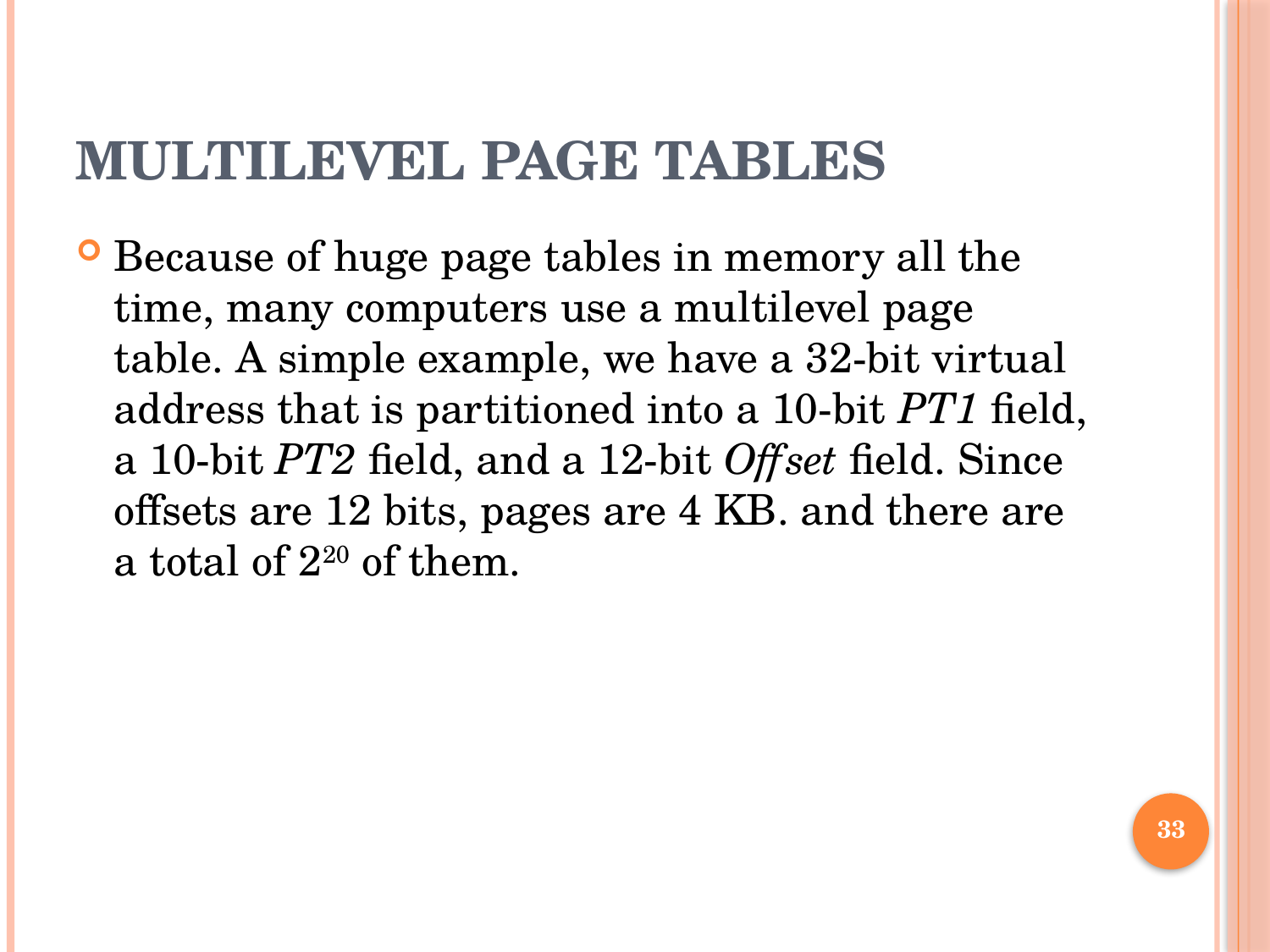

# Multilevel Page Tables
Because of huge page tables in memory all the time, many computers use a multilevel page table. A simple example, we have a 32-bit virtual address that is partitioned into a 10-bit PT1 field, a 10-bit PT2 field, and a 12-bit Offset field. Since offsets are 12 bits, pages are 4 KB. and there are a total of 220 of them.
33